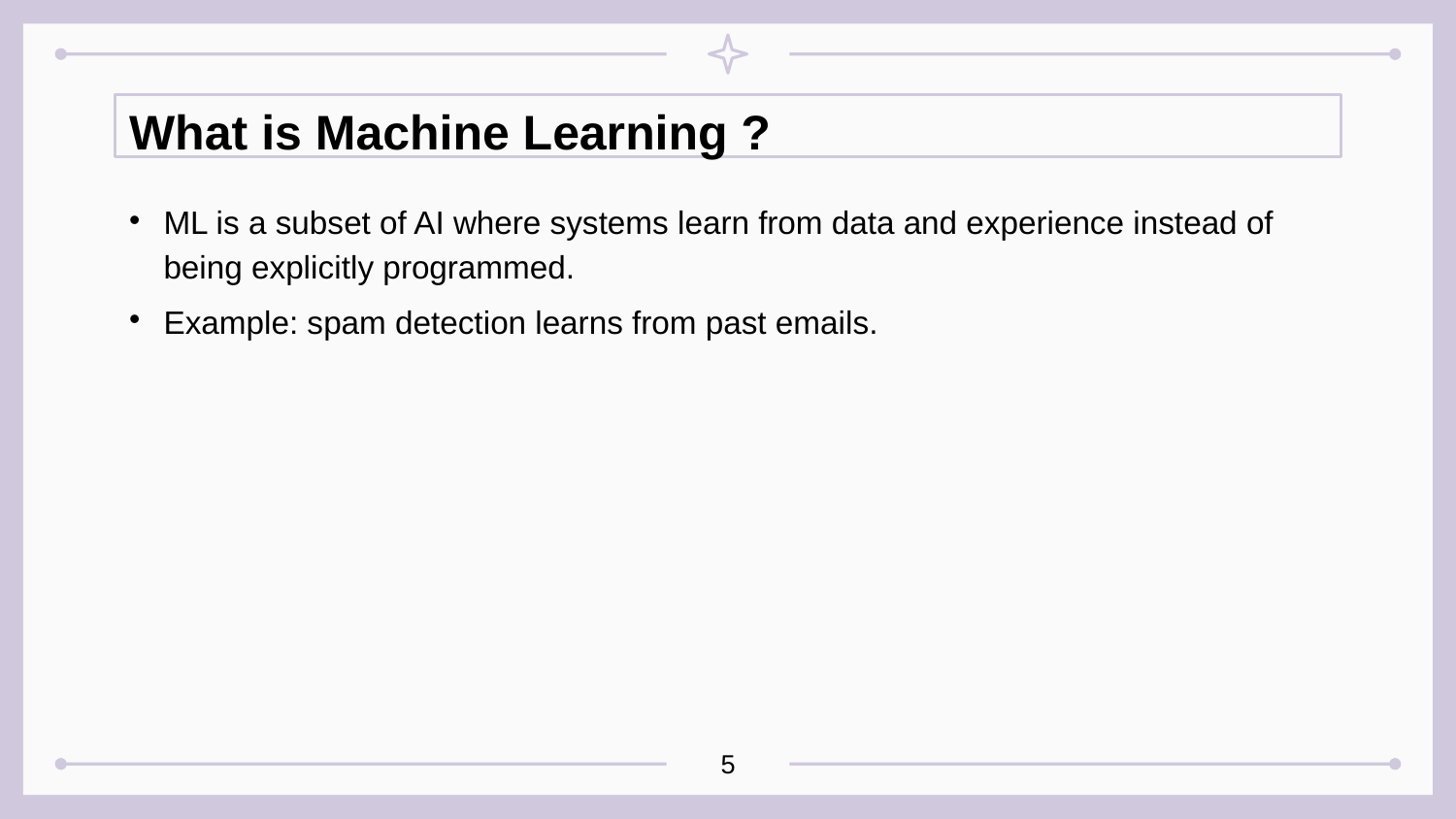

What is Machine Learning ?
# ML is a subset of AI where systems learn from data and experience instead of being explicitly programmed.
Example: spam detection learns from past emails.
5